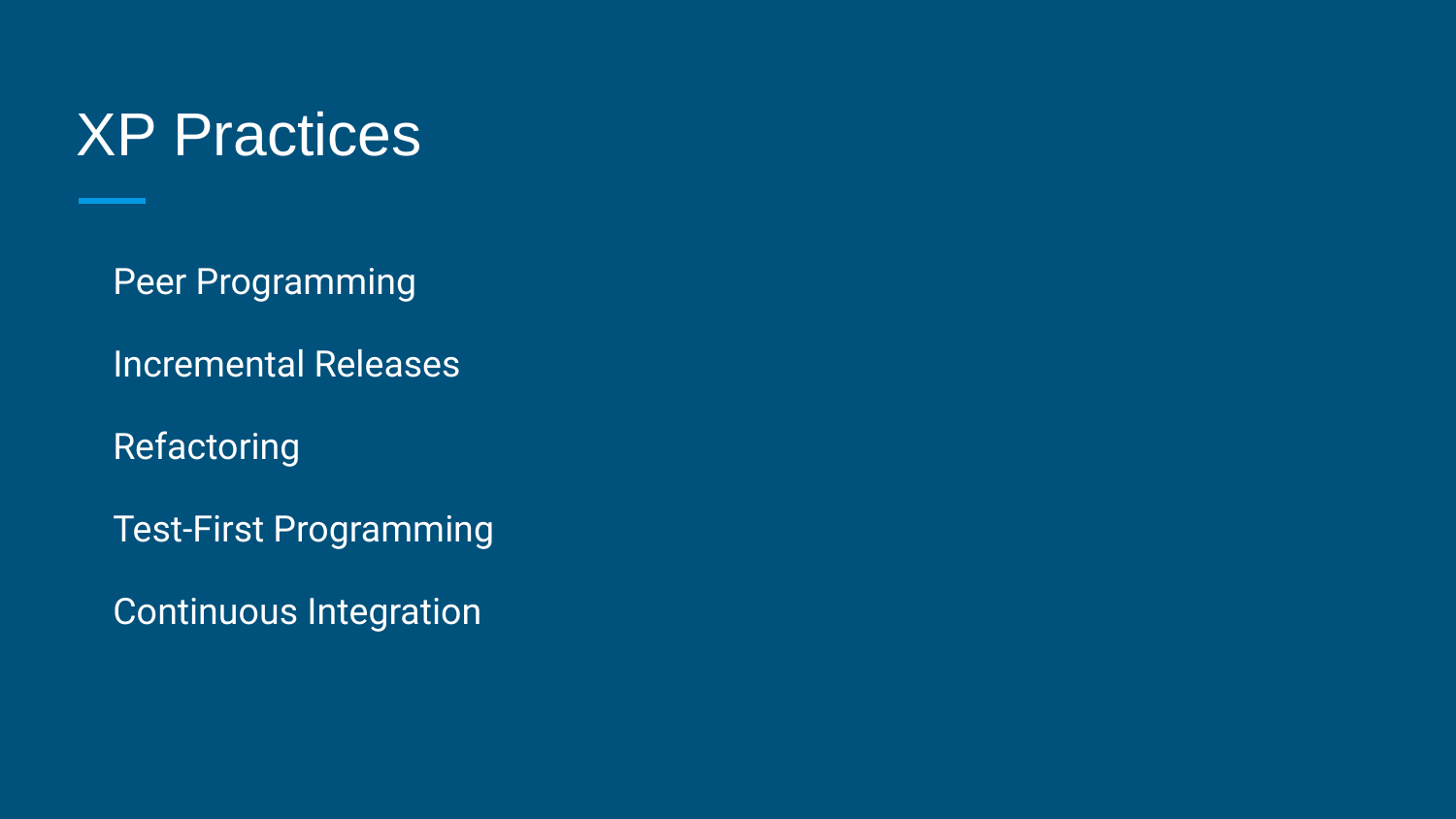

# XP Practices
Peer Programming
Incremental Releases
Refactoring
Test-First Programming
Continuous Integration